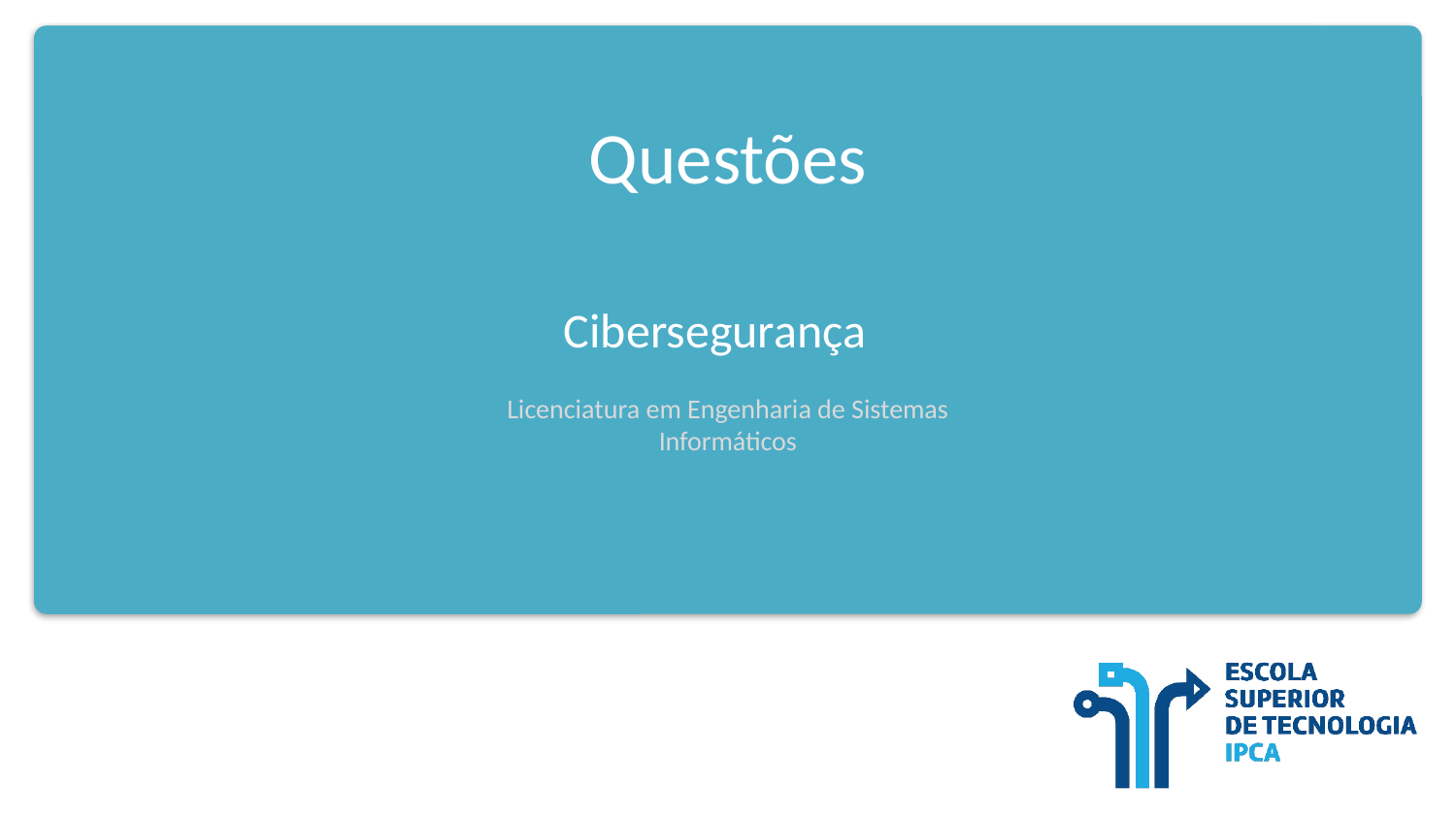

Questões
# Cibersegurança
Licenciatura em Engenharia de Sistemas Informáticos